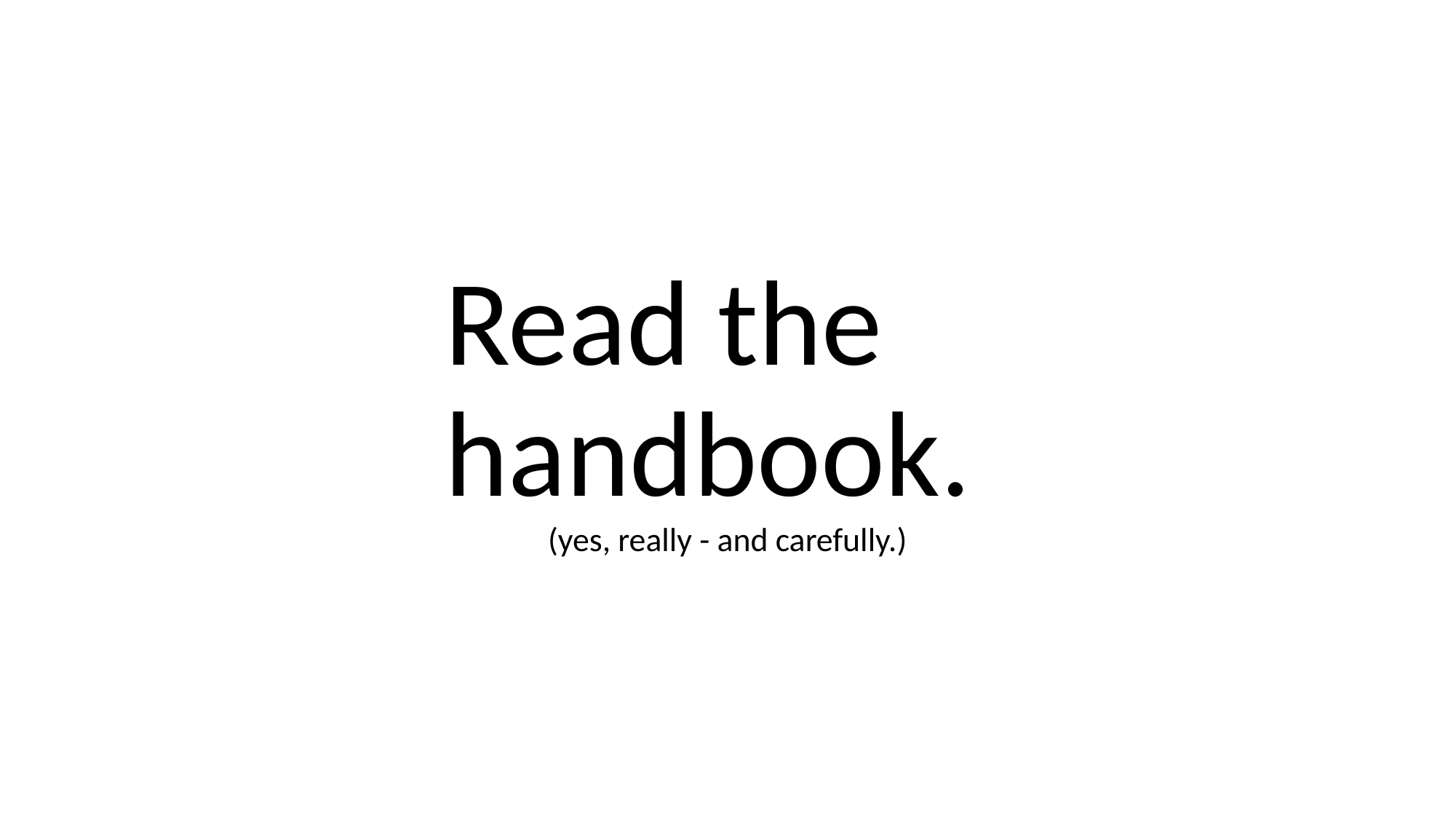

Read the handbook.
(yes, really - and carefully.)